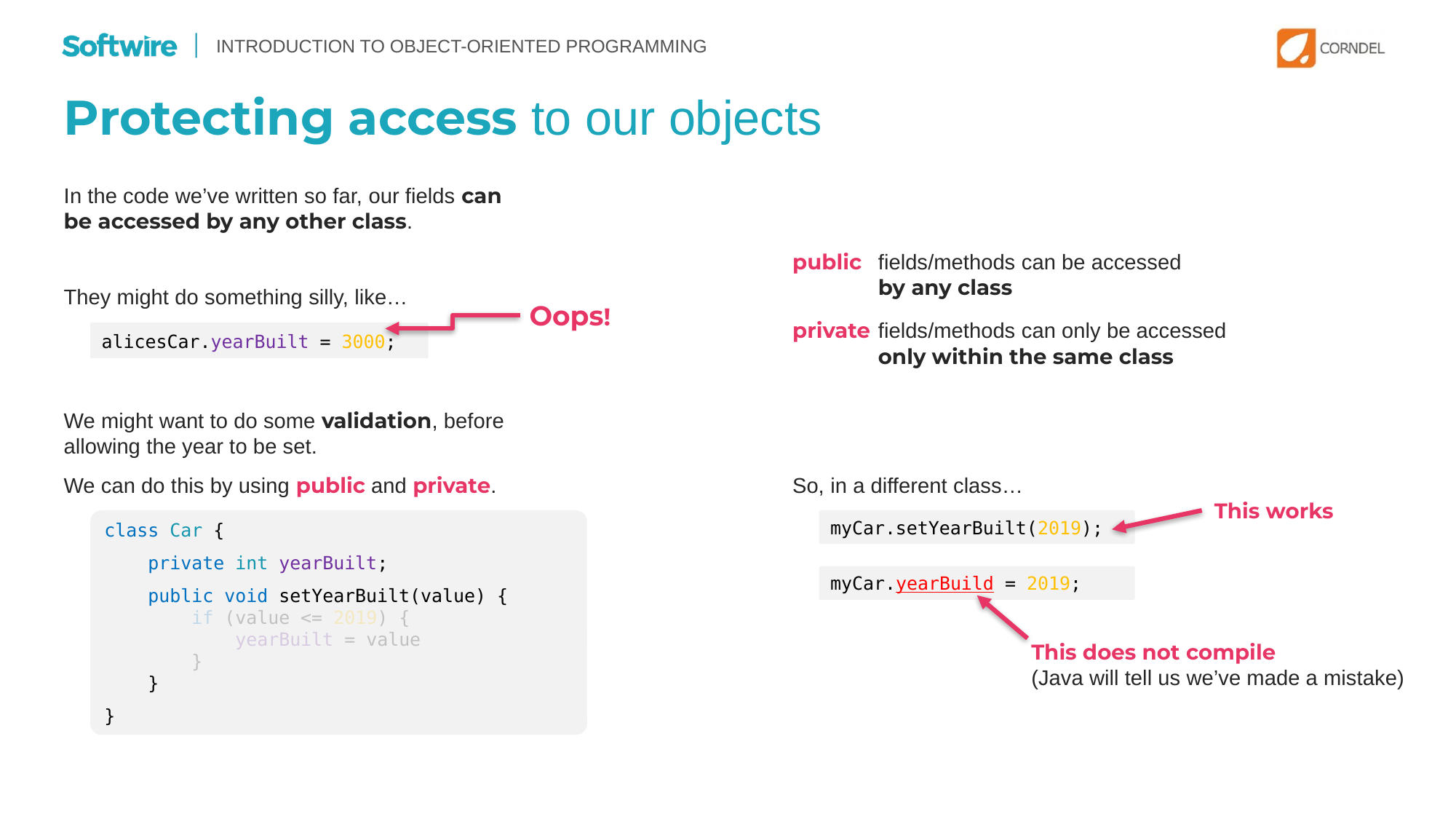

INTRODUCTION TO OBJECT-ORIENTED PROGRAMMING
Protecting access to our objects
In the code we’ve written so far, our fields can be accessed by any other class.
public	fields/methods can be accessed
by any class
private	fields/methods can only be accessed
only within the same class
They might do something silly, like…
Oops!
alicesCar.yearBuilt = 3000;
We might want to do some validation, before allowing the year to be set.
We can do this by using public and private.
So, in a different class…
This works
class Car {

    private int yearBuilt;

    public void setYearBuilt(value) {
        if (value <= 2019) {
            yearBuilt = value
        }
    }

}
myCar.setYearBuilt(2019);
myCar.yearBuild = 2019;

This does not compile
(Java will tell us we’ve made a mistake)